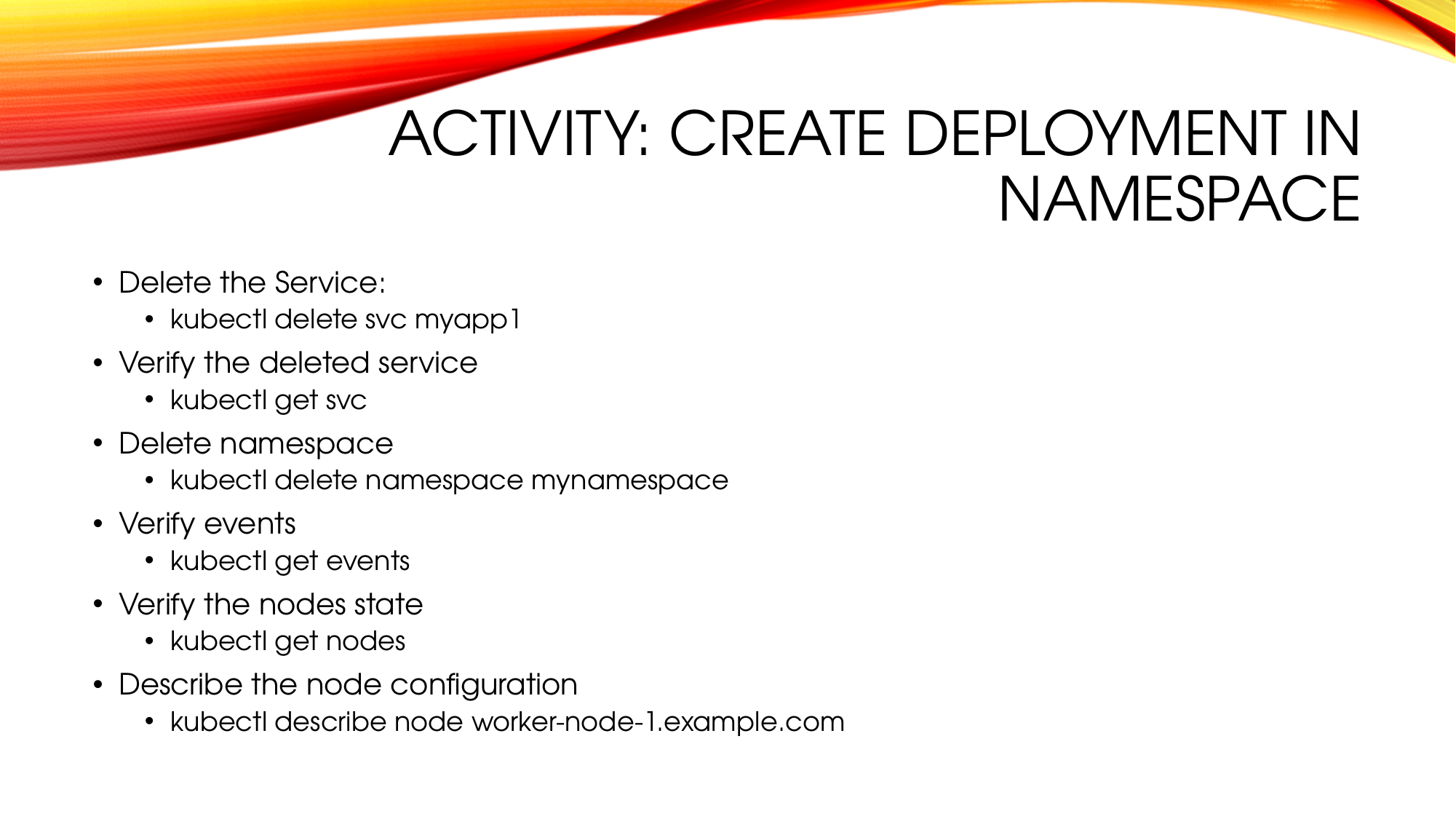

# Activity: Create Deployment in namespace
Delete the Service:
kubectl delete svc myapp1
Verify the deleted service
kubectl get svc
Delete namespace
kubectl delete namespace mynamespace
Verify events
kubectl get events
Verify the nodes state
kubectl get nodes
Describe the node configuration
kubectl describe node worker-node-1.example.com